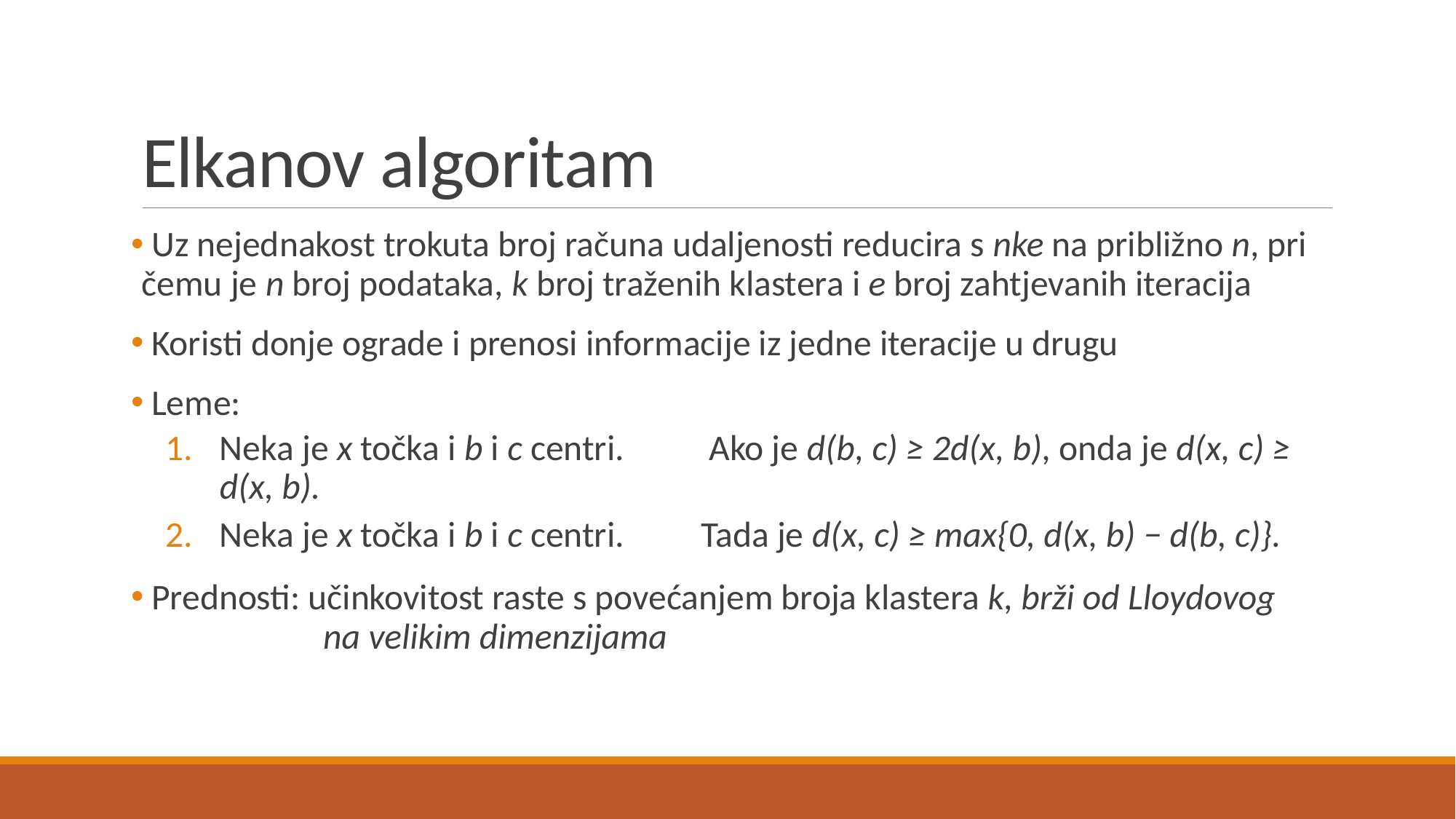

# Elkanov algoritam
 Uz nejednakost trokuta broj računa udaljenosti reducira s nke na približno n, pri čemu je n broj podataka, k broj traženih klastera i e broj zahtjevanih iteracija
 Koristi donje ograde i prenosi informacije iz jedne iteracije u drugu
 Leme:
Neka je x točka i b i c centri. 						       Ako je d(b, c) ≥ 2d(x, b), onda je d(x, c) ≥ d(x, b).
Neka je x točka i b i c centri. 						      Tada je d(x, c) ≥ max{0, d(x, b) − d(b, c)}.
 Prednosti: učinkovitost raste s povećanjem broja klastera k, brži od Lloydovog 	   	         na velikim dimenzijama